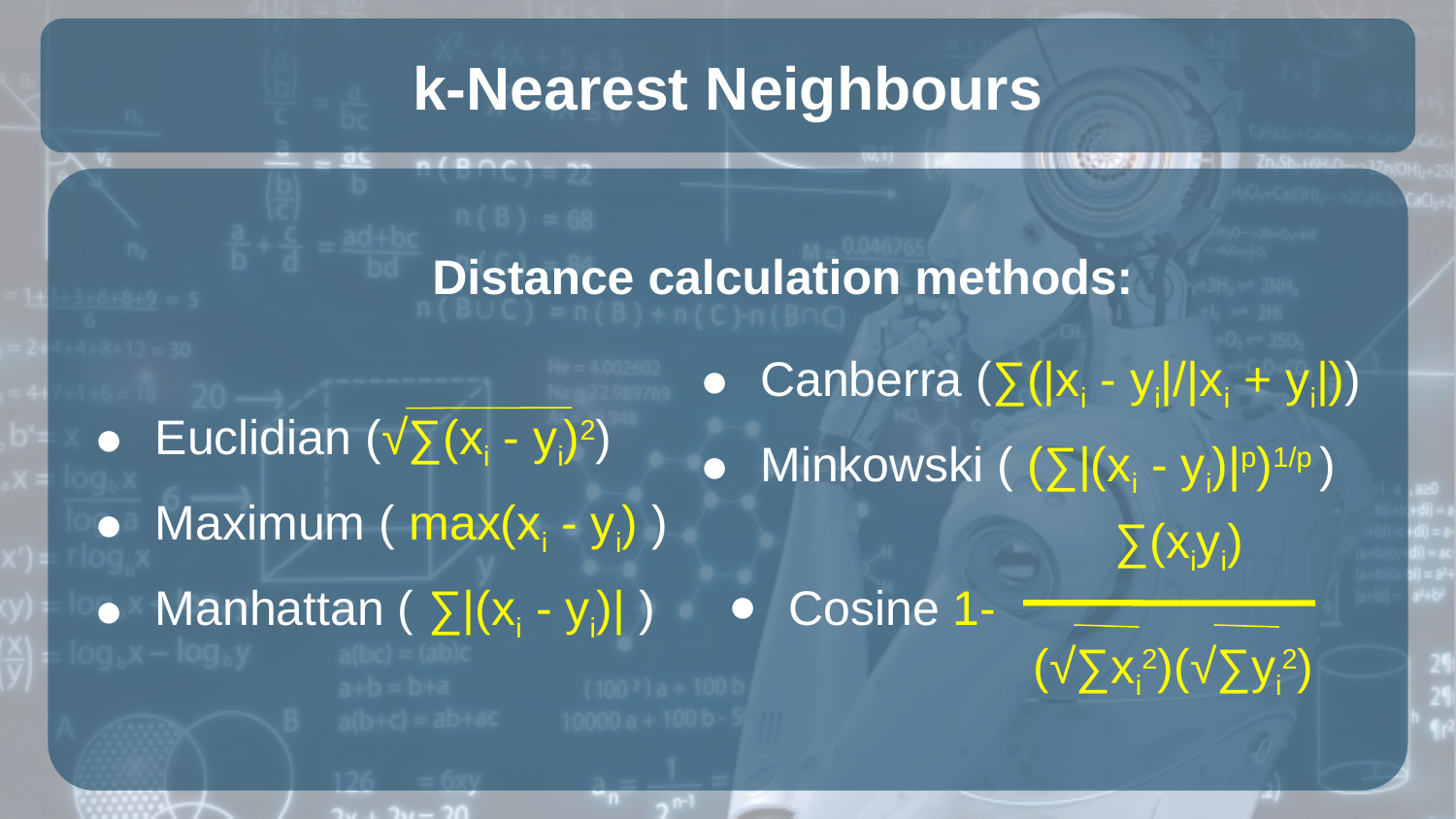

# k-Nearest Neighbours
Distance calculation methods:

Canberra (∑(|xi - yi|/|xi + yi|))

Minkowski ( (∑|(xi - yi)|p)1/p )

Euclidian (√∑(xi - yi)2)

Maximum ( max(xi - yi) )

Manhattan ( ∑|(xi - yi)| )

                        ∑(xiyi)
Cosine 1-
                  (√∑xi2)(√∑yi2)